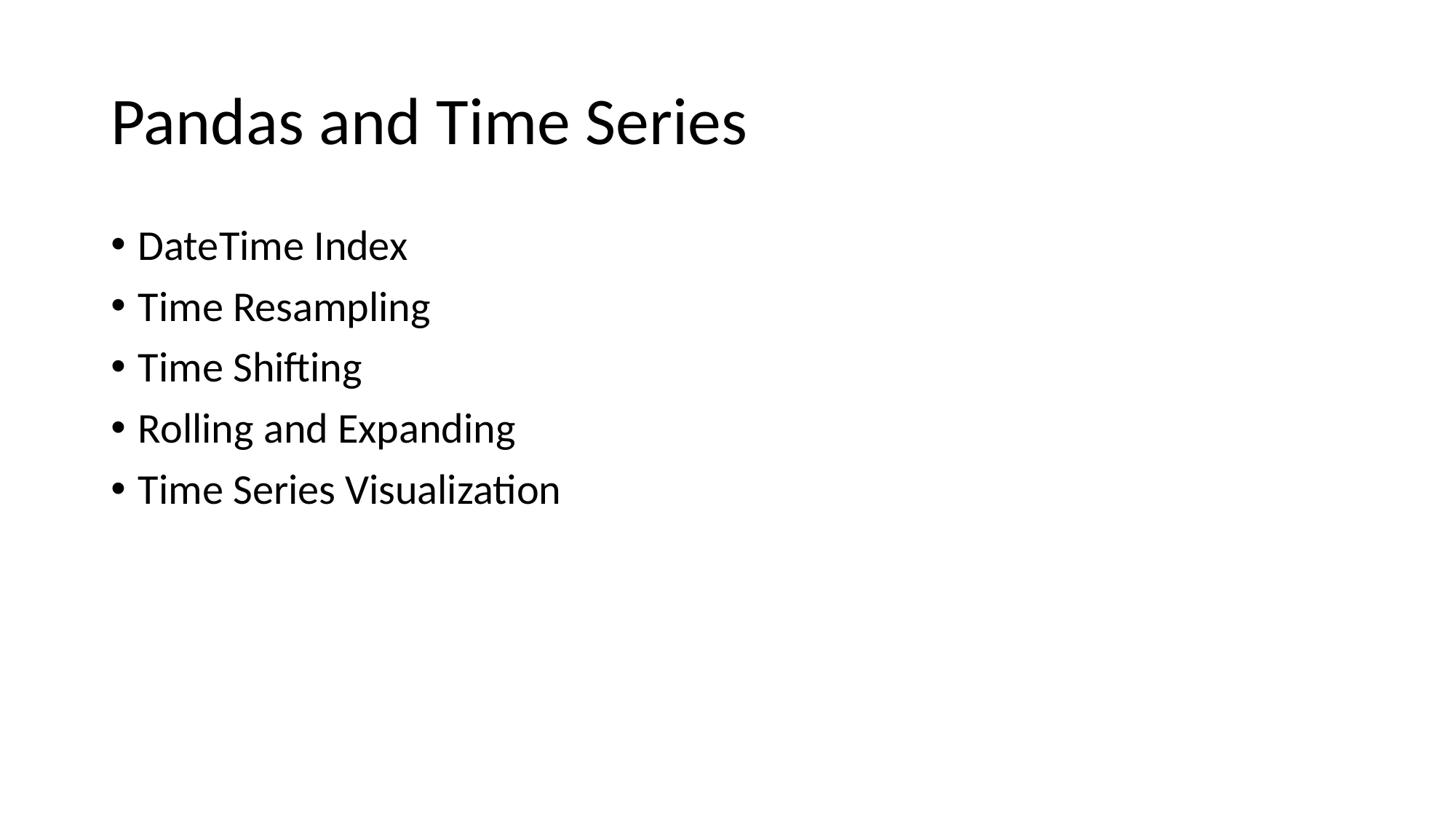

# Pandas and Time Series
DateTime Index
Time Resampling
Time Shifting
Rolling and Expanding
Time Series Visualization